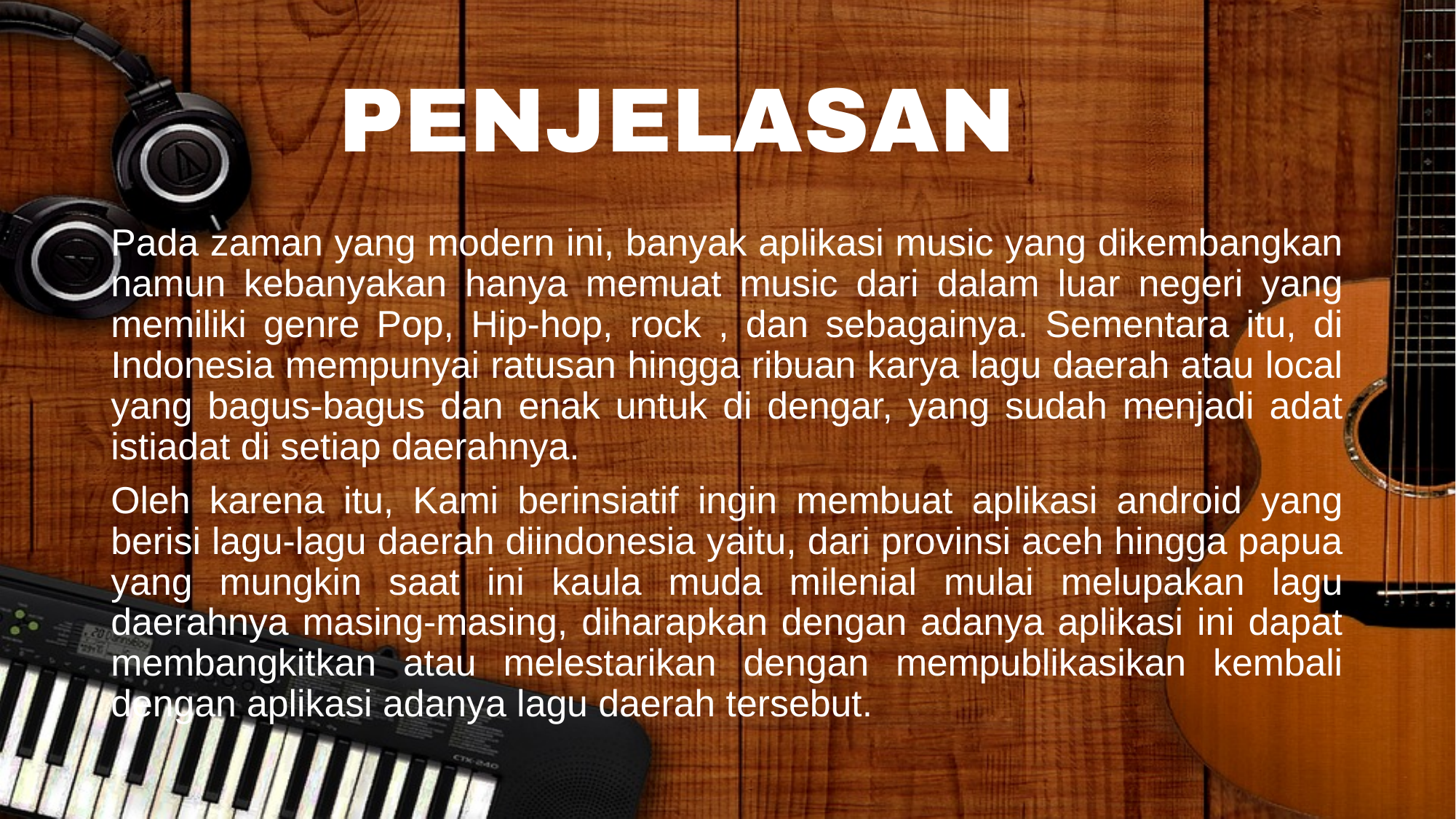

# PENJELASAN
Pada zaman yang modern ini, banyak aplikasi music yang dikembangkan namun kebanyakan hanya memuat music dari dalam luar negeri yang memiliki genre Pop, Hip-hop, rock , dan sebagainya. Sementara itu, di Indonesia mempunyai ratusan hingga ribuan karya lagu daerah atau local yang bagus-bagus dan enak untuk di dengar, yang sudah menjadi adat istiadat di setiap daerahnya.
Oleh karena itu, Kami berinsiatif ingin membuat aplikasi android yang berisi lagu-lagu daerah diindonesia yaitu, dari provinsi aceh hingga papua yang mungkin saat ini kaula muda milenial mulai melupakan lagu daerahnya masing-masing, diharapkan dengan adanya aplikasi ini dapat membangkitkan atau melestarikan dengan mempublikasikan kembali dengan aplikasi adanya lagu daerah tersebut.